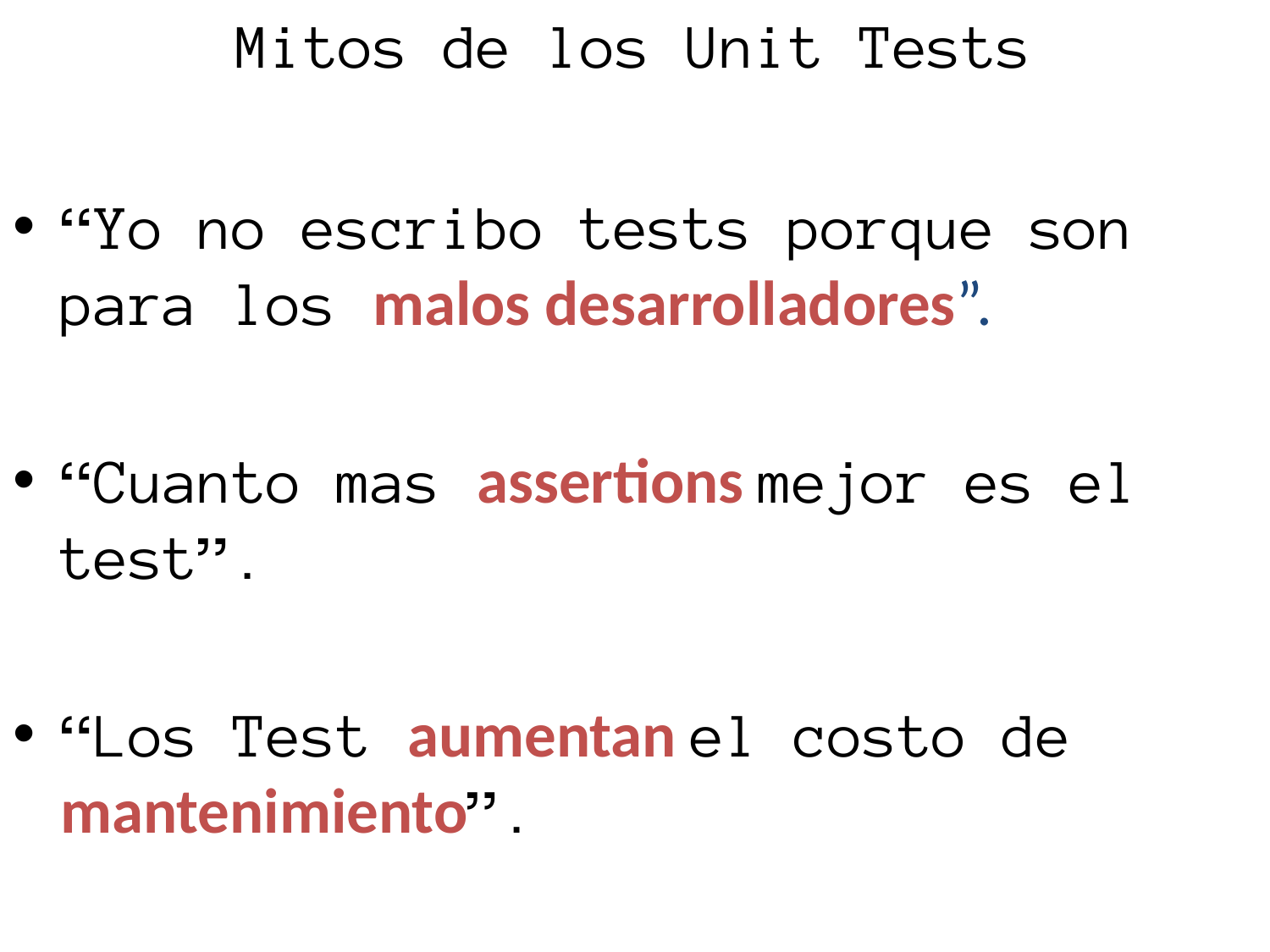

Mitos de los Unit Tests
“Yo no escribo tests porque son para los malos desarrolladores”.

“Cuanto mas assertions mejor es el test”.

“Los Test aumentan el costo de mantenimiento”.